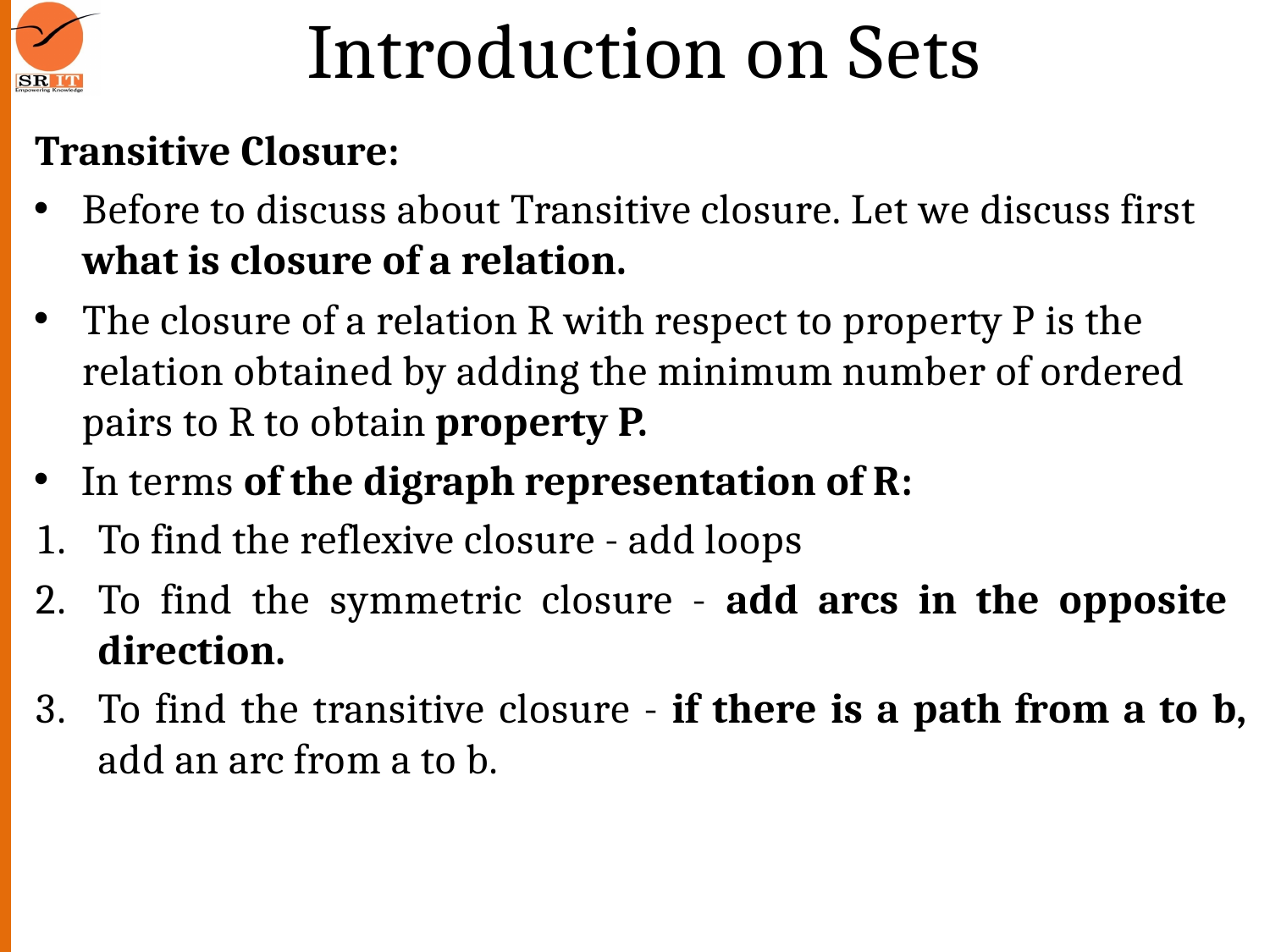

# Introduction on Sets
Transitive Closure:
Before to discuss about Transitive closure. Let we discuss first what is closure of a relation.
The closure of a relation R with respect to property P is the relation obtained by adding the minimum number of ordered pairs to R to obtain property P.
In terms of the digraph representation of R:
To find the reflexive closure - add loops
To find the symmetric closure - add arcs in the opposite  direction.
To find the transitive closure - if there is a path from a to b, add an arc from a to b.